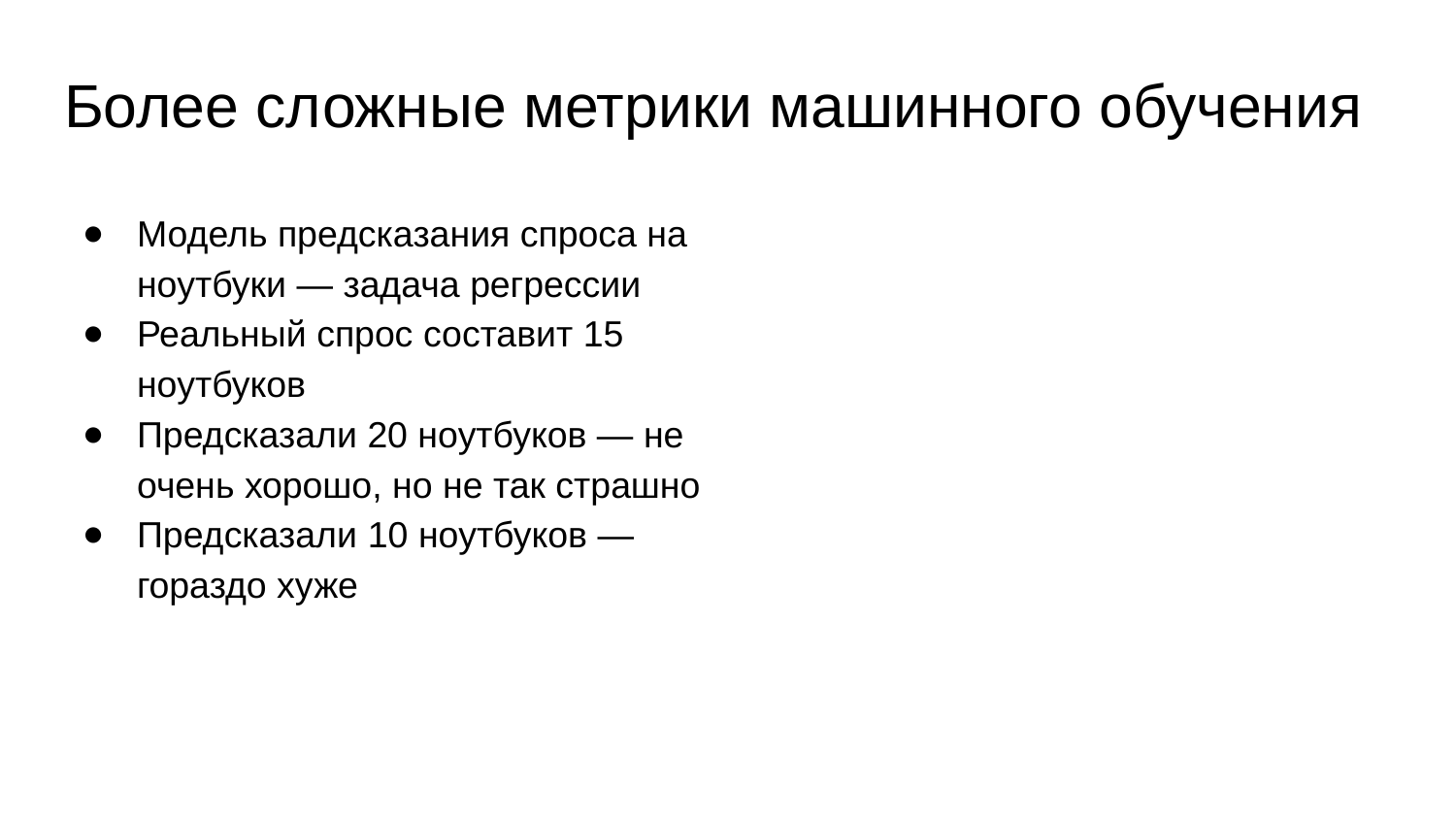

# Более сложные метрики машинного обучения
Модель предсказания спроса на ноутбуки — задача регрессии
Реальный спрос составит 15 ноутбуков
Предсказали 20 ноутбуков — не очень хорошо, но не так страшно
Предсказали 10 ноутбуков — гораздо хуже